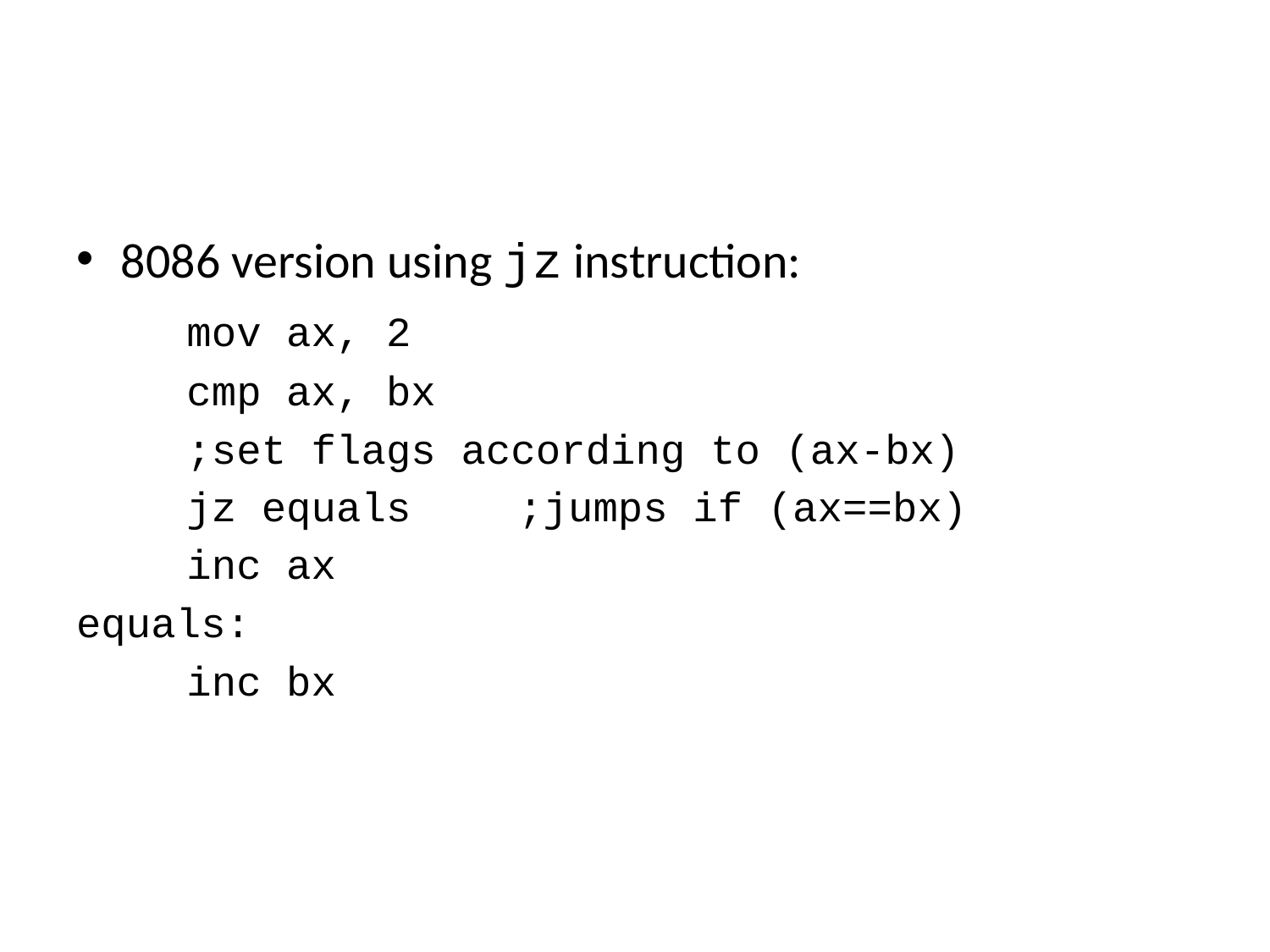

#
8086 version using jz instruction:
	mov ax, 2
	cmp ax, bx
		;set flags according to (ax-bx)
	jz equals	;jumps if (ax==bx)
	inc ax
equals:
	inc bx

k